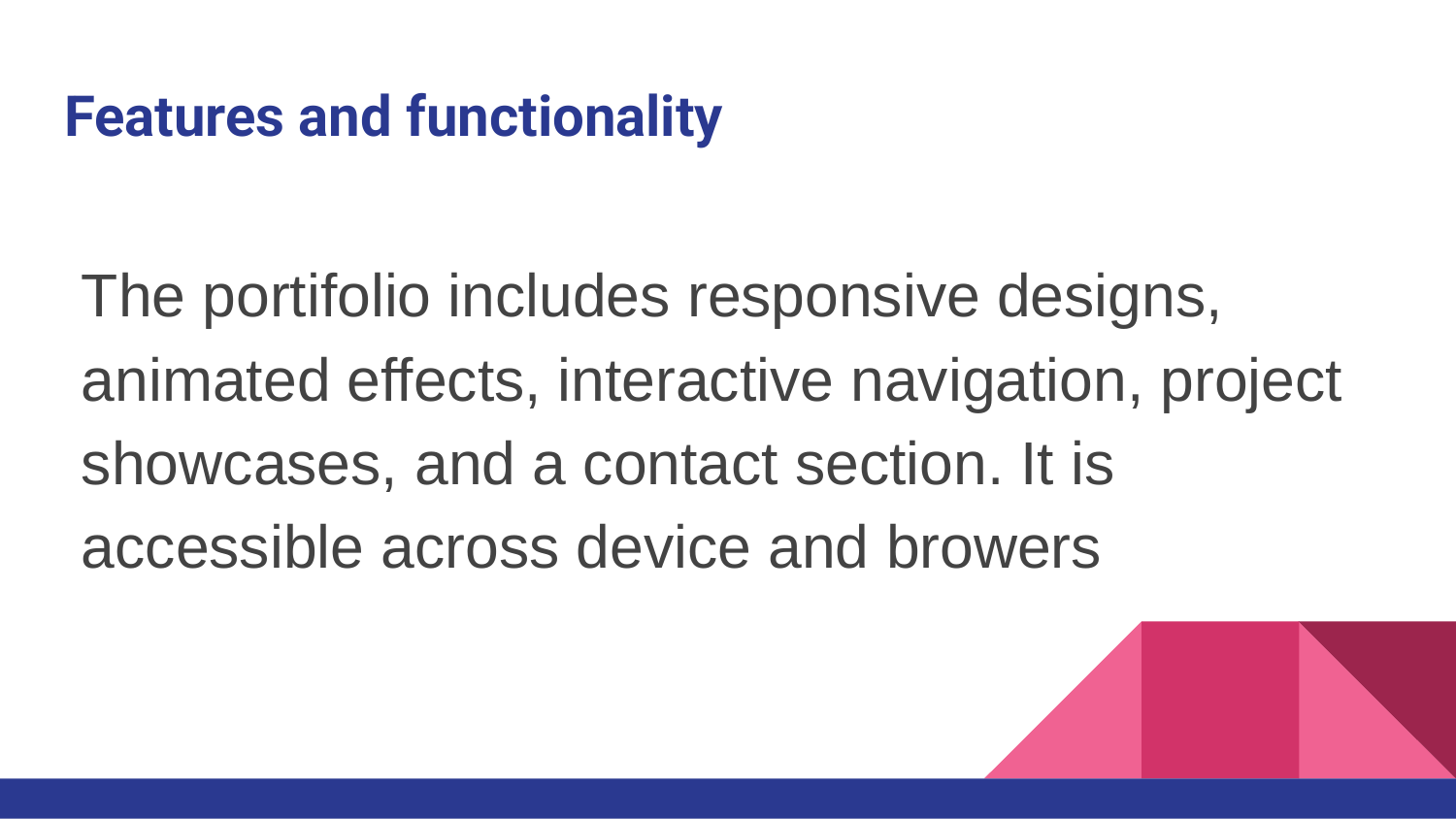

# Features and functionality
The portifolio includes responsive designs, animated effects, interactive navigation, project showcases, and a contact section. It is accessible across device and browers